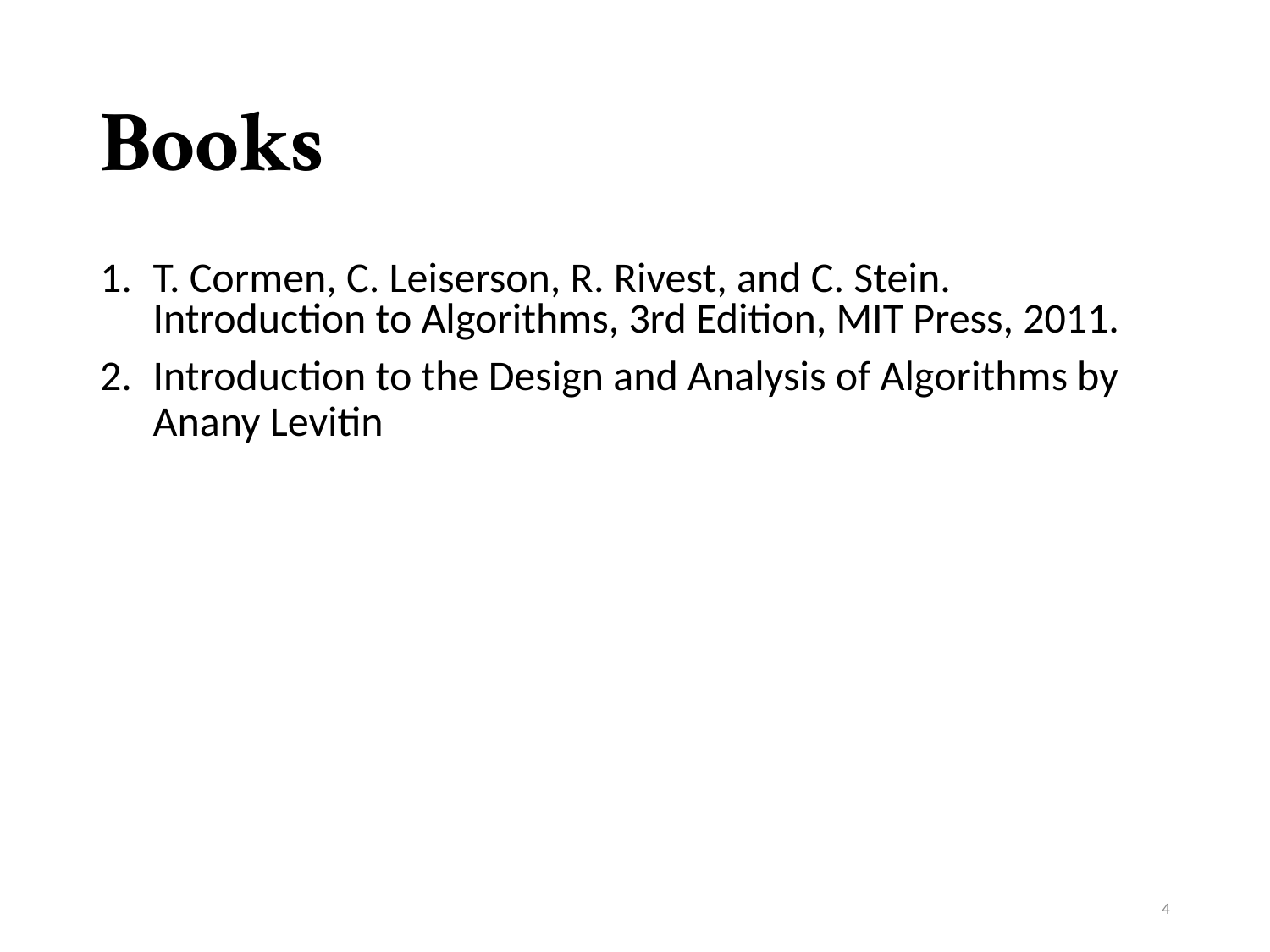

# Books
T. Cormen, C. Leiserson, R. Rivest, and C. Stein. Introduction to Algorithms, 3rd Edition, MIT Press, 2011.
Introduction to the Design and Analysis of Algorithms by Anany Levitin

4